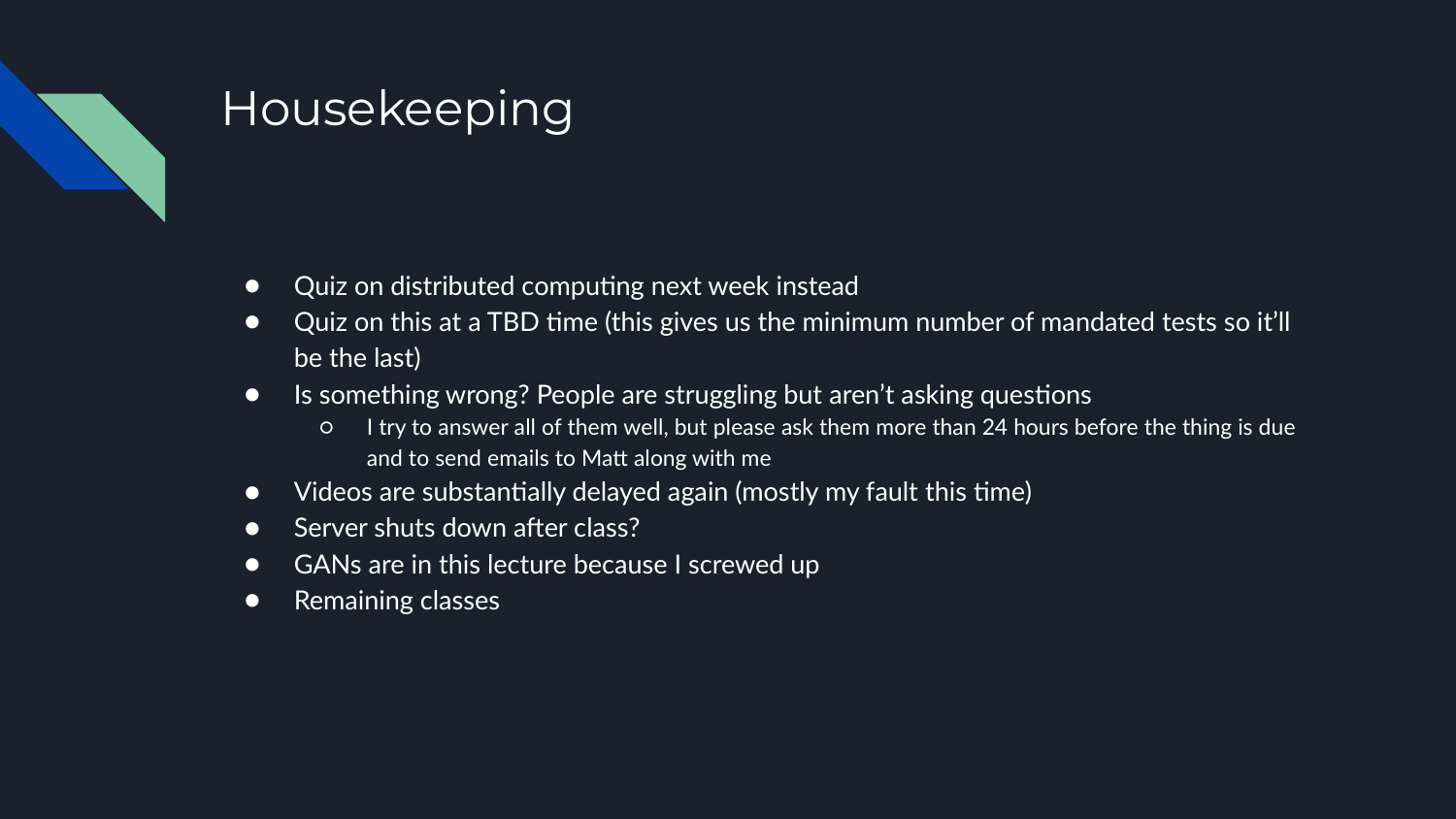

# Housekeeping
Quiz on distributed computing next week instead
Quiz on this at a TBD time (this gives us the minimum number of mandated tests so it’ll be the last)
Is something wrong? People are struggling but aren’t asking questions
I try to answer all of them well, but please ask them more than 24 hours before the thing is due and to send emails to Matt along with me
Videos are substantially delayed again (mostly my fault this time)
Server shuts down after class?
GANs are in this lecture because I screwed up
Remaining classes